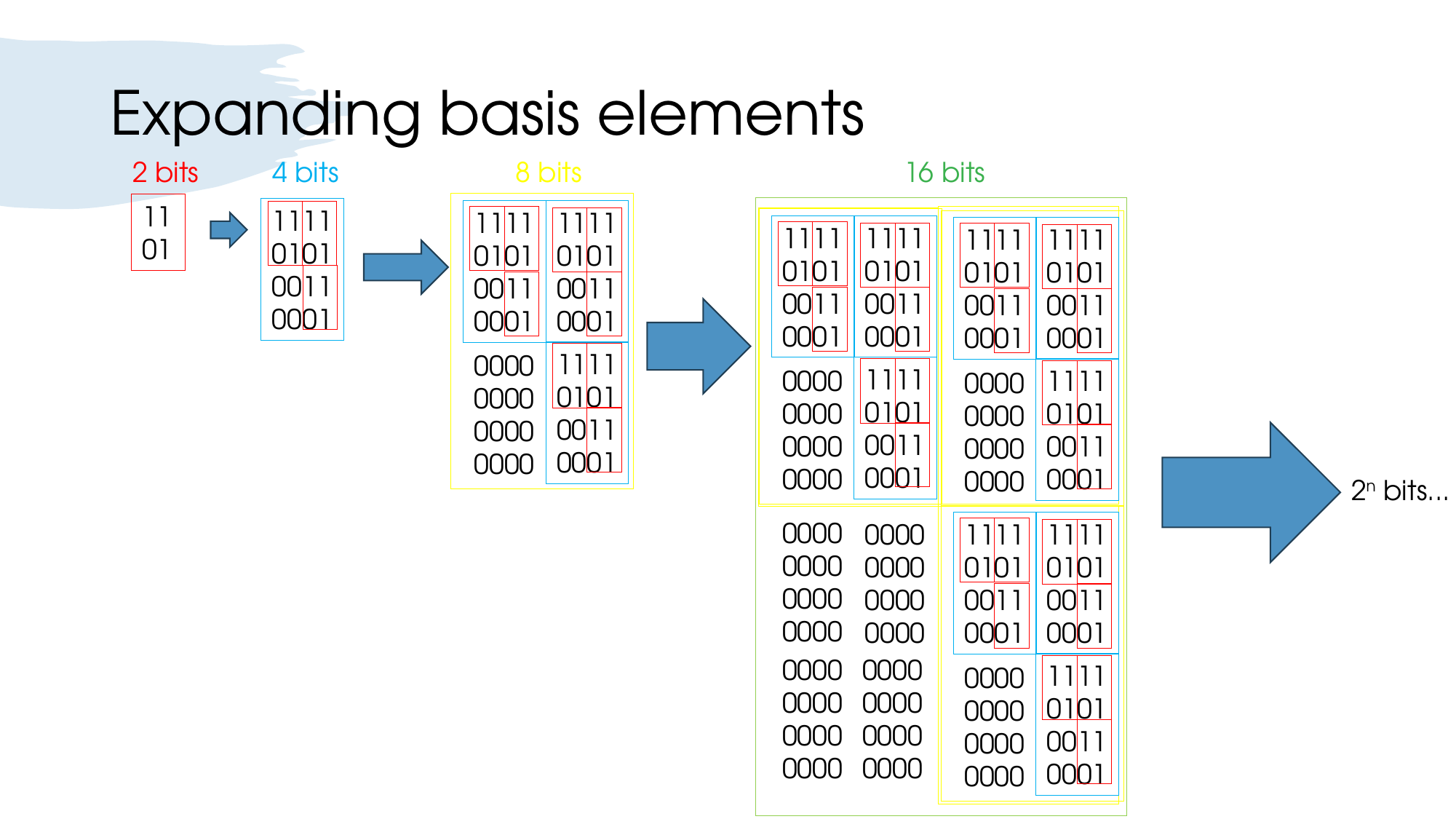

# Expanding basis elements
2 bits
4 bits
8 bits
16 bits

11
01

1111
0101
0011
0001
1111
0101
0011
0001
1111
0101
0011
0001

1111
0101
0011
0001
1111
0101
0011
0001
1111
0101
0011
0001
1111
0101
0011
0001

1111
0101
0011
0001

0000
0000
0000
0000
1111
0101
0011
0001

0000
0000
0000
0000
1111
0101
0011
0001

0000
0000
0000
0000

2n bits...

0000
0000
0000
0000
0000
0000
0000
0000
1111
0101
0011
0001
1111
0101
0011
0001

0000
0000
0000
0000
0000
0000
0000
0000
1111
0101
0011
0001

0000
0000
0000
0000